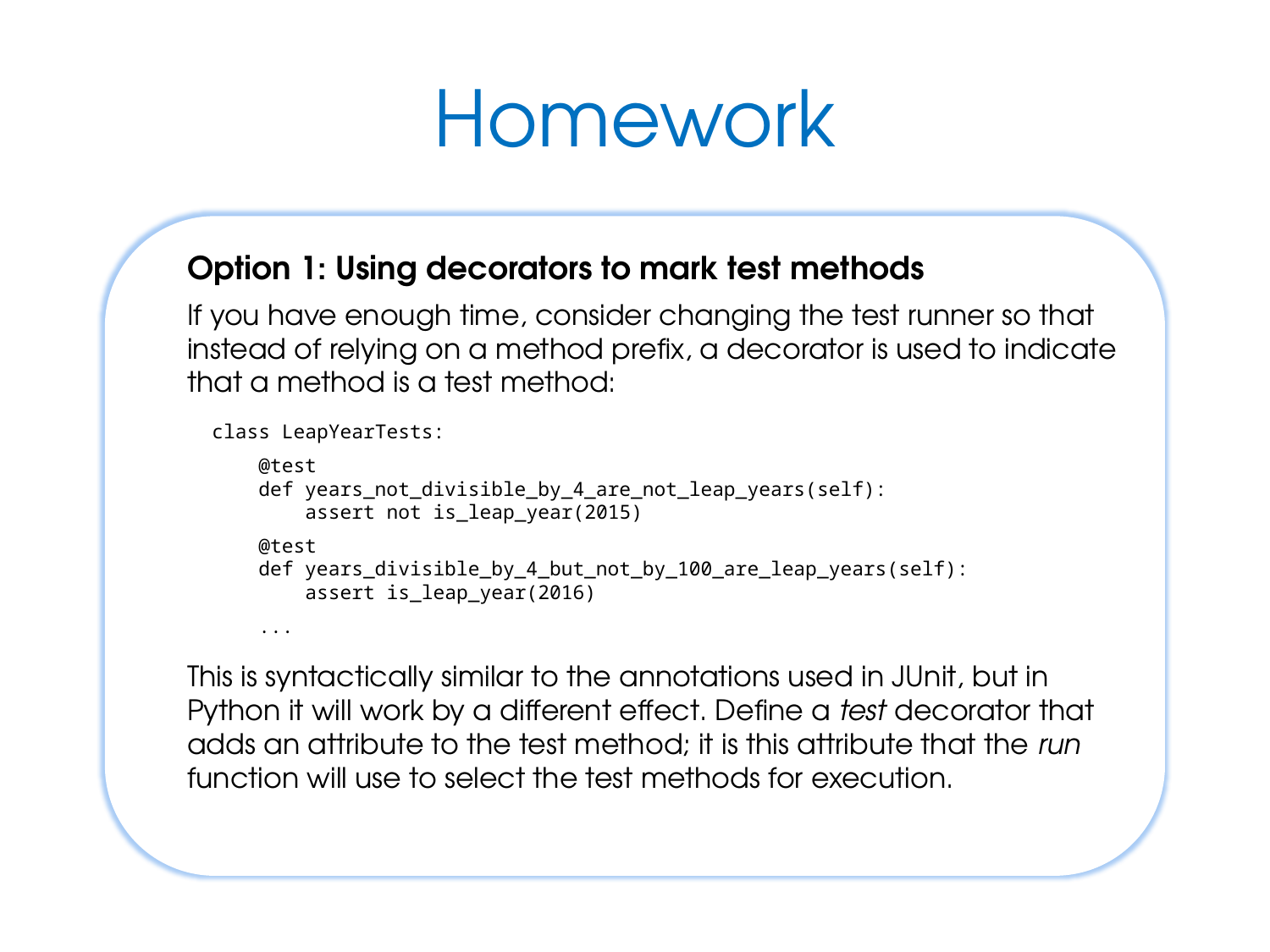

# Homework
Option 1: Using decorators to mark test methods
If you have enough time, consider changing the test runner so that instead of relying on a method prefix, a decorator is used to indicate that a method is a test method:
class LeapYearTests:
    @test
    def years_not_divisible_by_4_are_not_leap_years(self):
        assert not is_leap_year(2015)
    @test
    def years_divisible_by_4_but_not_by_100_are_leap_years(self):
        assert is_leap_year(2016)
    ...
This is syntactically similar to the annotations used in JUnit, but in Python it will work by a different effect. Define a test decorator that adds an attribute to the test method; it is this attribute that the run function will use to select the test methods for execution.